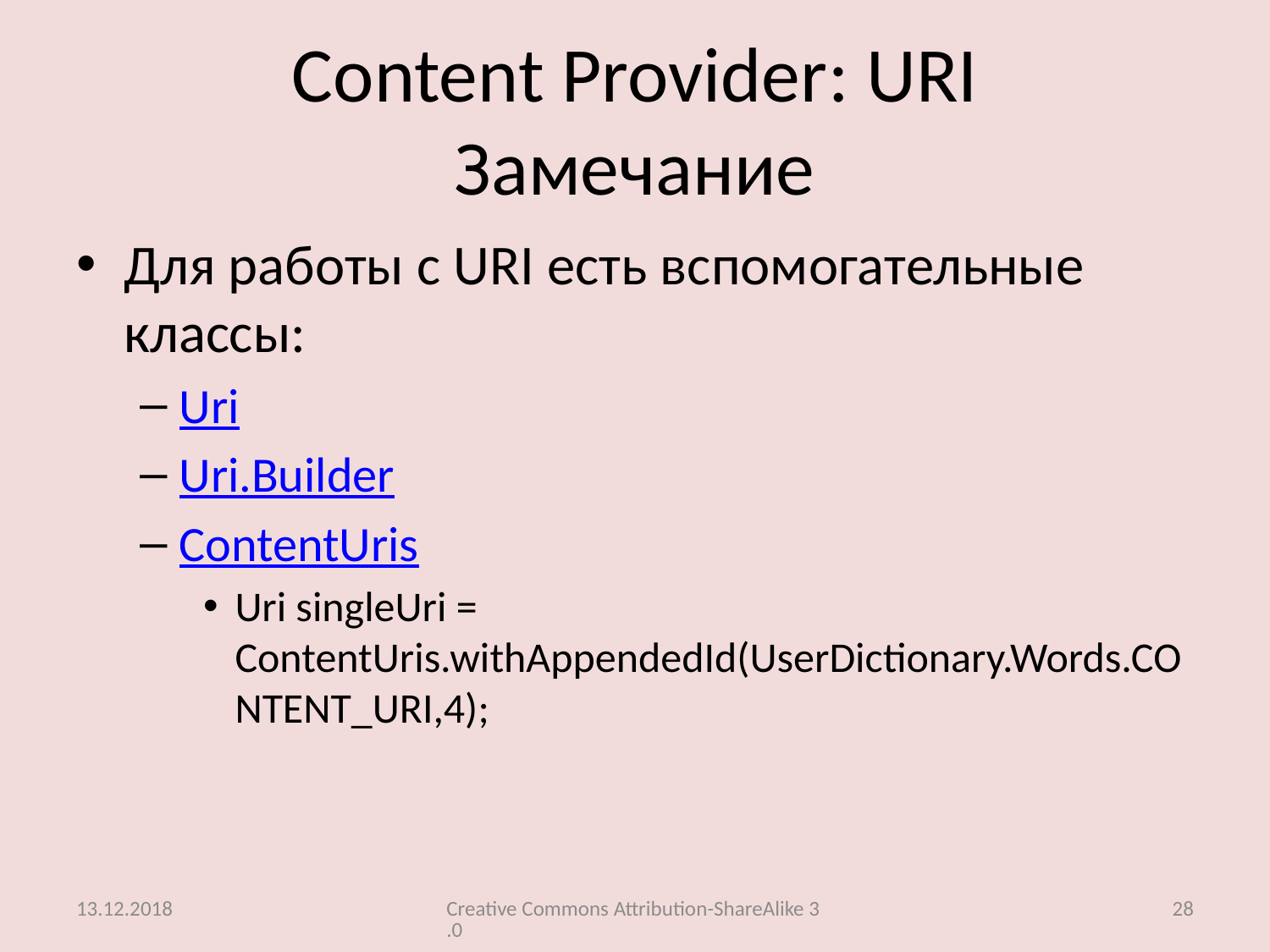

# Content Provider: URI Замечание
Для работы с URI есть вспомогательные классы:
Uri
Uri.Builder
ContentUris
Uri singleUri = ContentUris.withAppendedId(UserDictionary.Words.CONTENT_URI,4);

13.12.2018
Creative Commons Attribution-ShareAlike 3.0
28